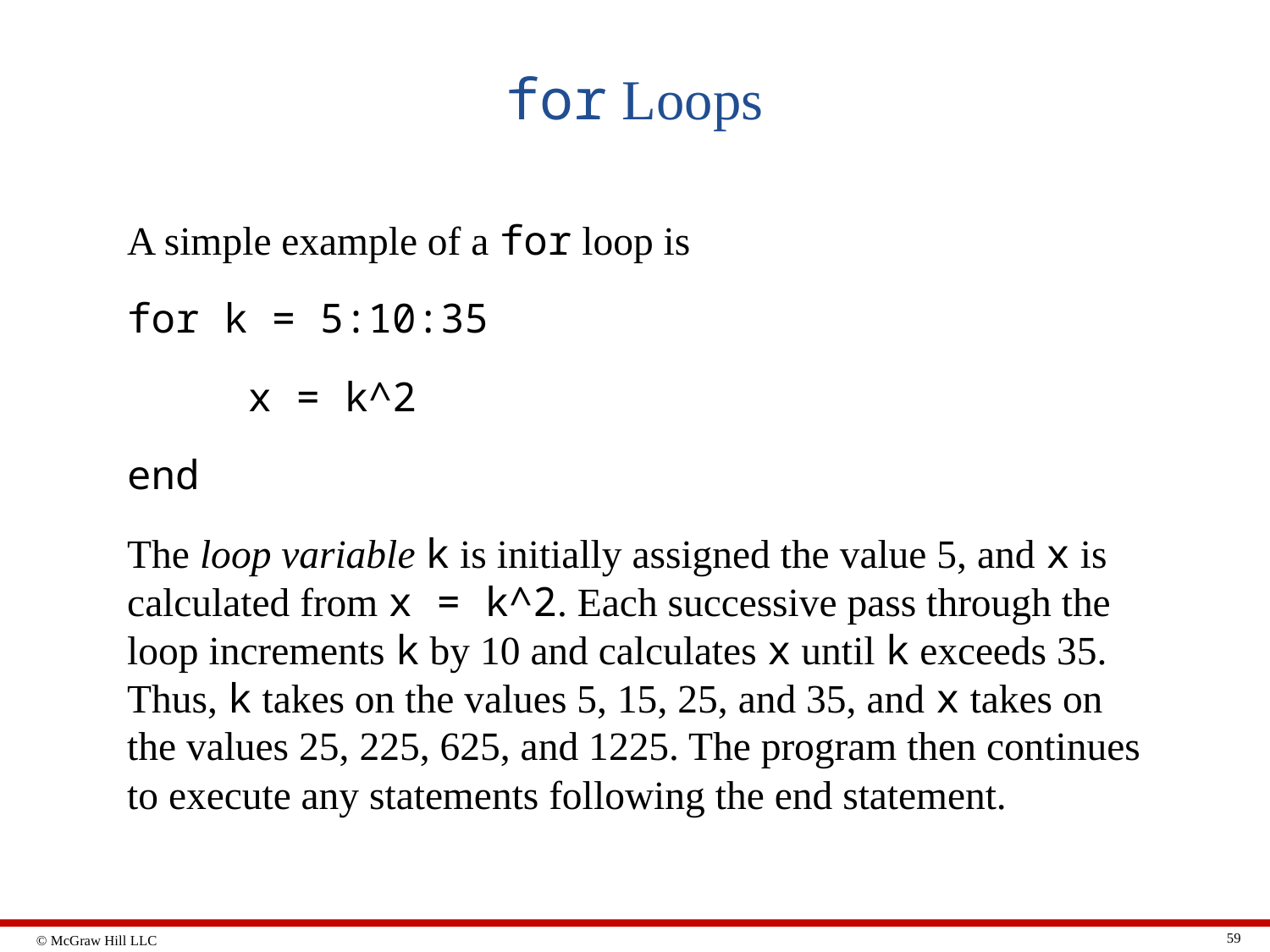

# for Loops
A simple example of a for loop is
for k = 5:10:35
	x = k^2
end
The loop variable k is initially assigned the value 5, and x is calculated from x = k^2. Each successive pass through the loop increments k by 10 and calculates x until k exceeds 35. Thus, k takes on the values 5, 15, 25, and 35, and x takes on the values 25, 225, 625, and 1225. The program then continues to execute any statements following the end statement.
59